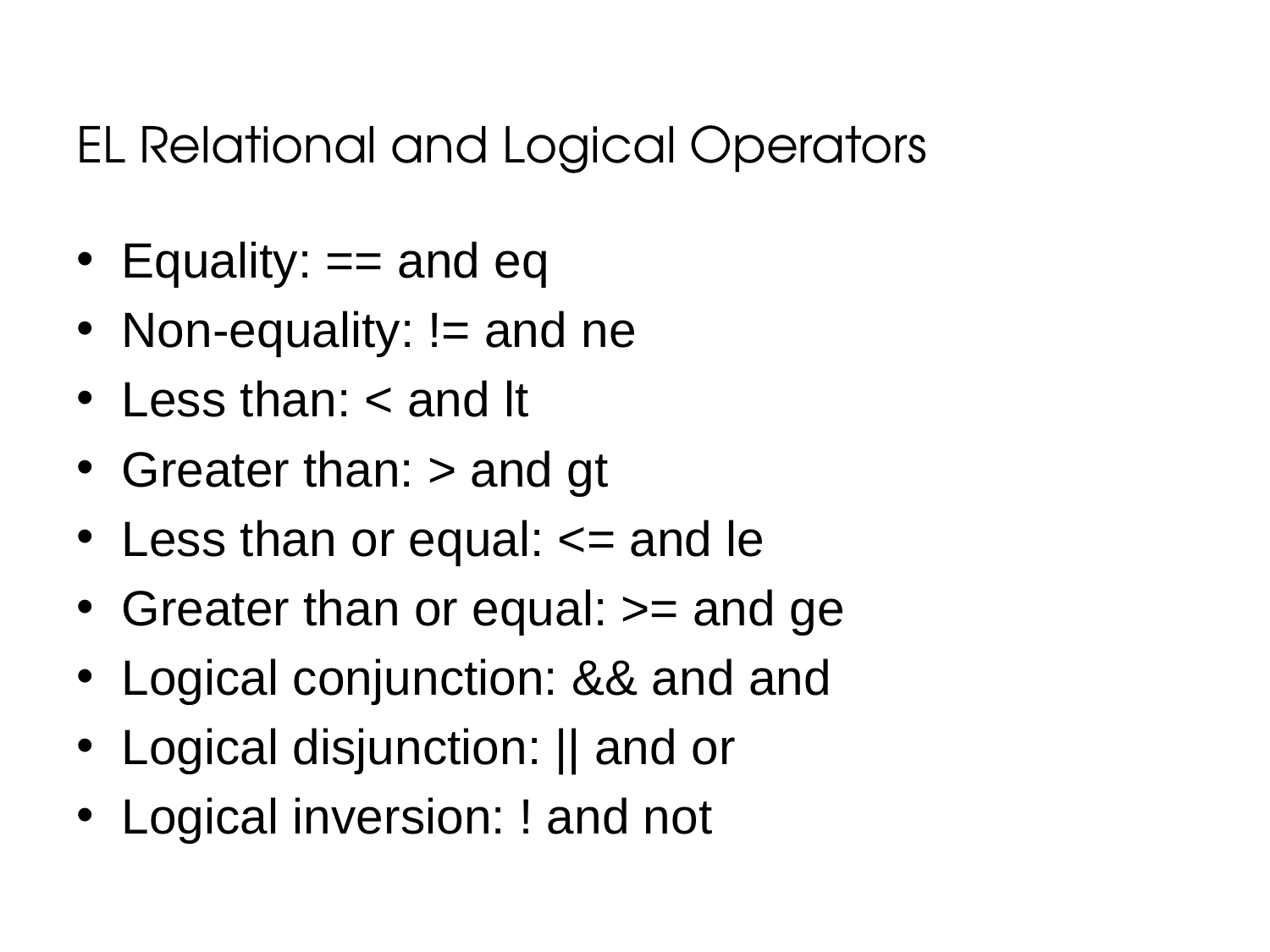

# EL Relational and Logical Operators
Equality: == and eq
Non-equality: != and ne
Less than: < and lt
Greater than: > and gt
Less than or equal: <= and le
Greater than or equal: >= and ge
Logical conjunction: && and and
Logical disjunction: || and or
Logical inversion: ! and not